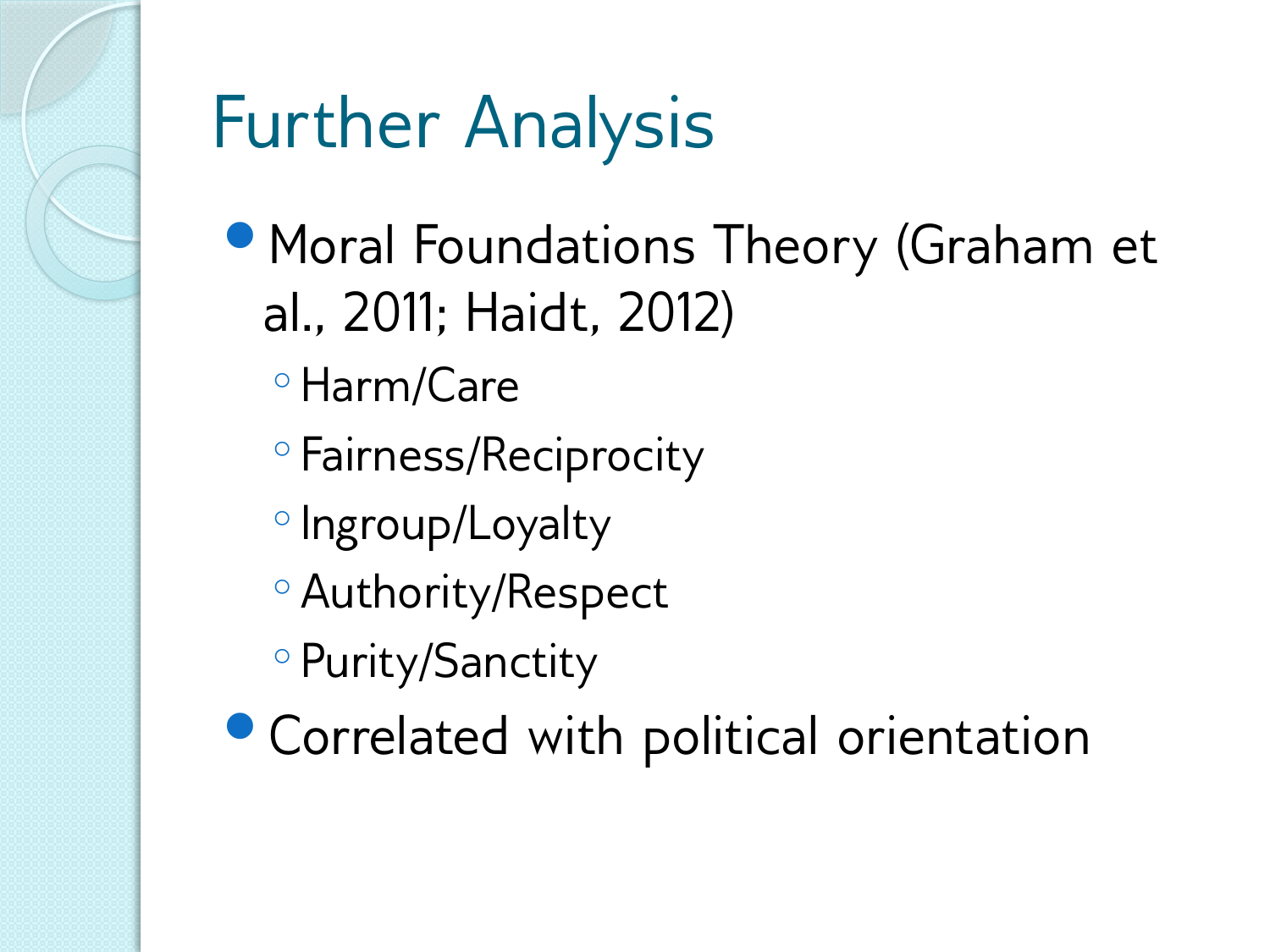

# Further Analysis
Moral Foundations Theory (Graham et al., 2011; Haidt, 2012)
Harm/Care
Fairness/Reciprocity
Ingroup/Loyalty
Authority/Respect
Purity/Sanctity
Correlated with political orientation